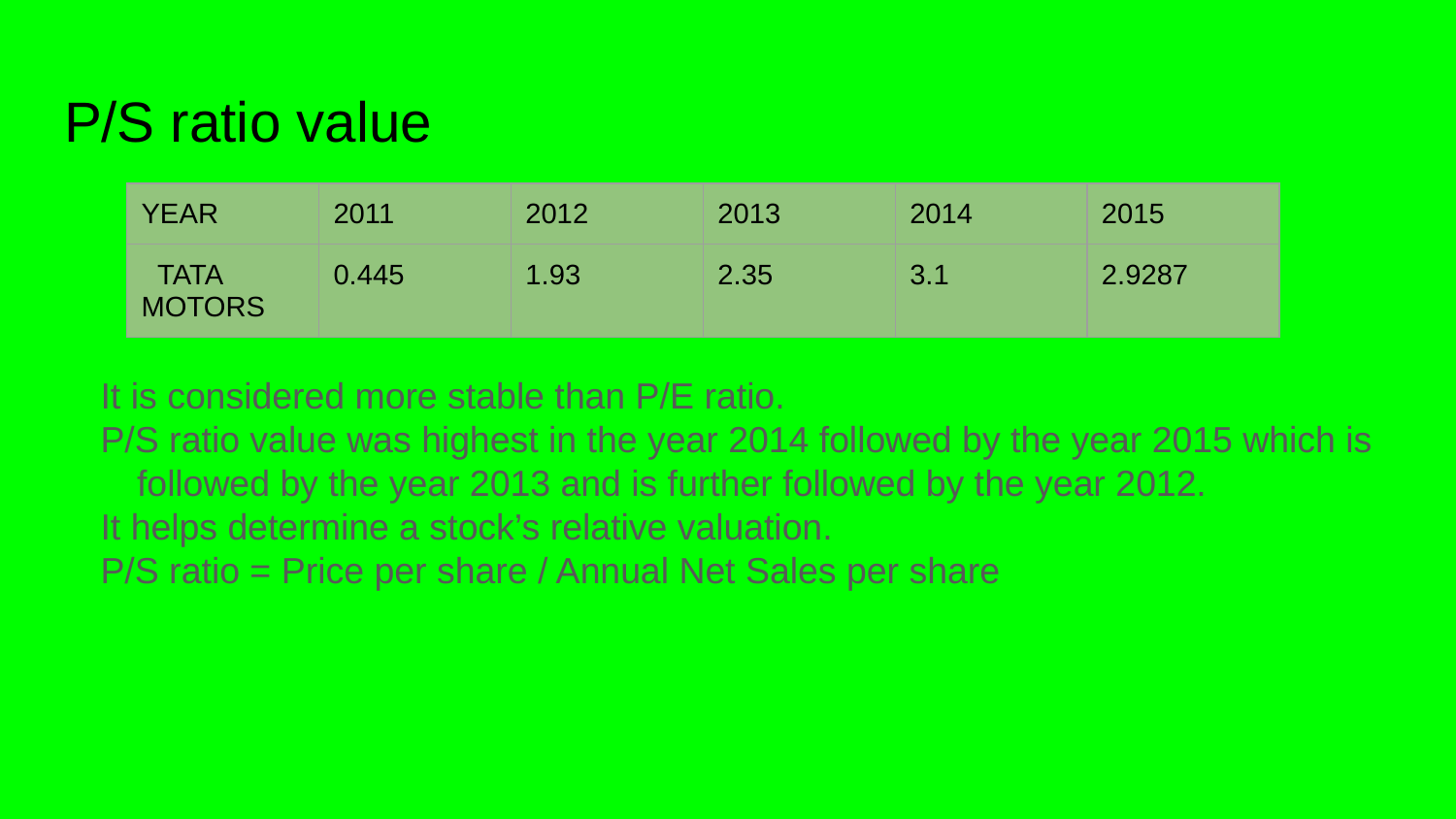

# P/S ratio value

It is considered more stable than P/E ratio.
P/S ratio value was highest in the year 2014 followed by the year 2015 which is followed by the year 2013 and is further followed by the year 2012.
It helps determine a stock’s relative valuation.
P/S ratio = Price per share / Annual Net Sales per share

| YEAR | 2011 | 2012 | 2013 | 2014 | 2015 |
| --- | --- | --- | --- | --- | --- |
| TATA MOTORS | 0.445 | 1.93 | 2.35 | 3.1 | 2.9287 |